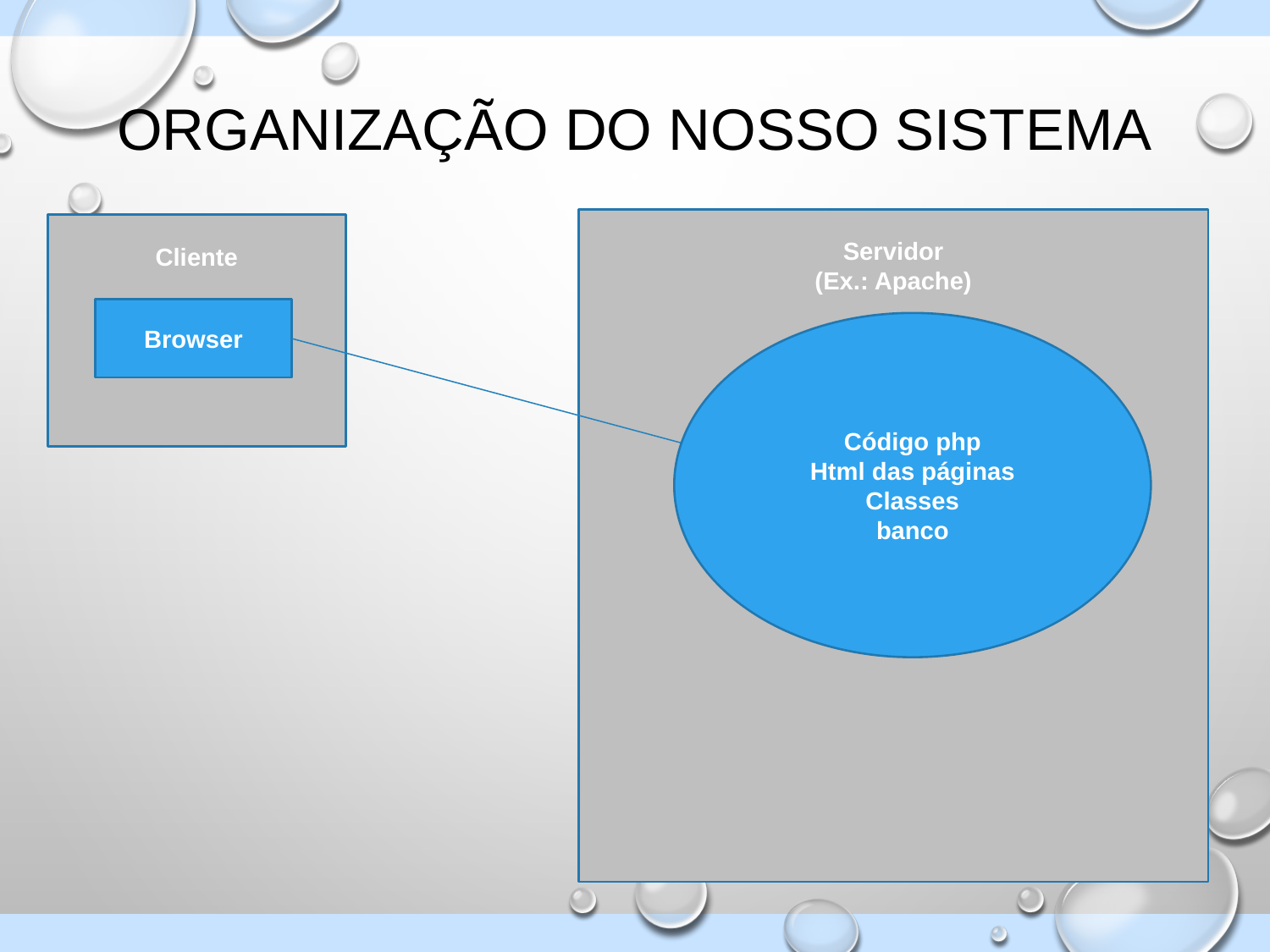

# Organização do nosso sistema
Servidor
(Ex.: Apache)

Cliente

Browser
Código php
Html das páginas
Classes
banco